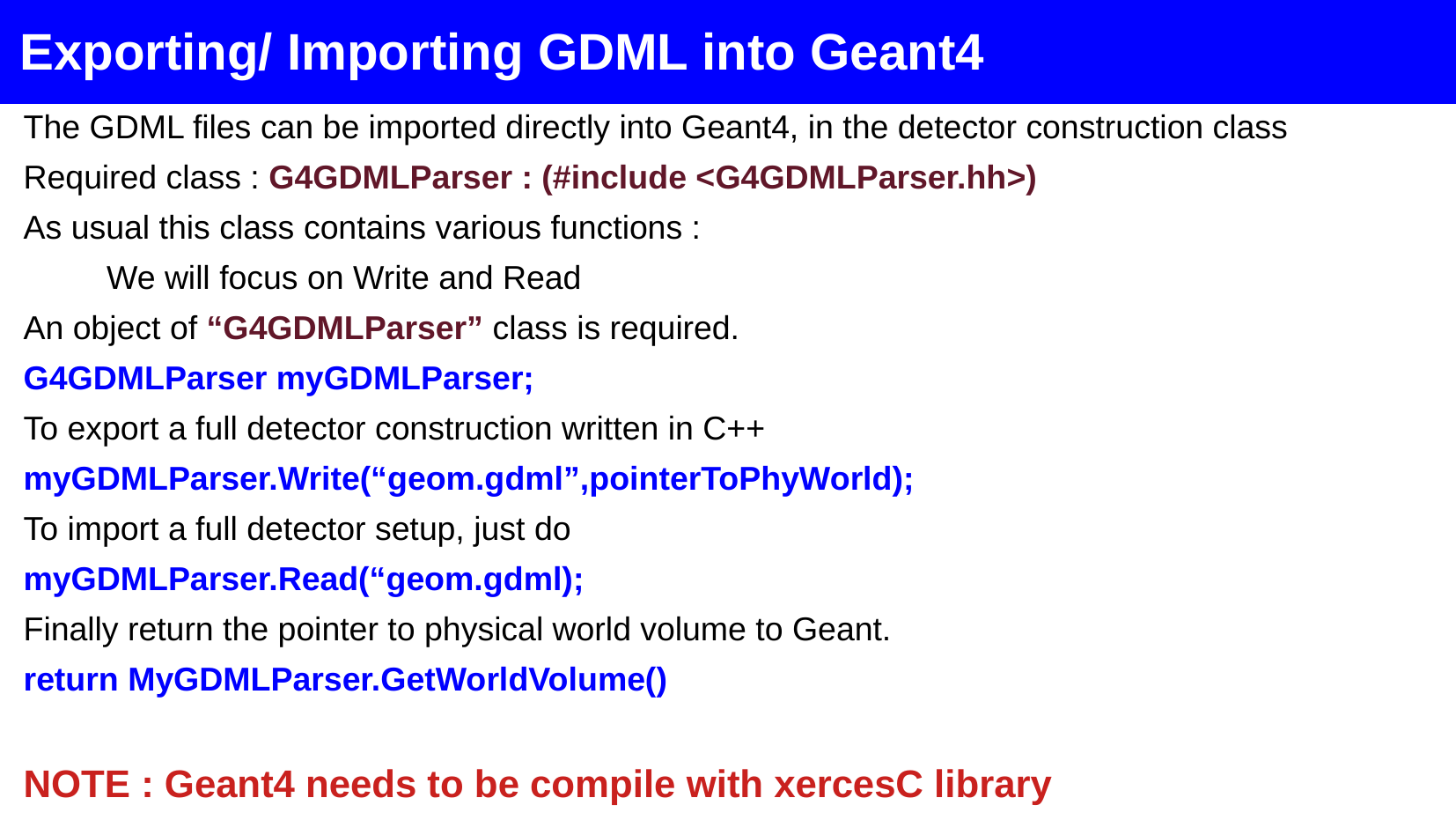

Exporting/ Importing GDML into Geant4
The GDML files can be imported directly into Geant4, in the detector construction class
Required class : G4GDMLParser : (#include <G4GDMLParser.hh>)
As usual this class contains various functions :
         We will focus on Write and Read
An object of “G4GDMLParser” class is required.
G4GDMLParser myGDMLParser;
To export a full detector construction written in C++
myGDMLParser.Write(“geom.gdml”,pointerToPhyWorld);
To import a full detector setup, just do
myGDMLParser.Read(“geom.gdml);
Finally return the pointer to physical world volume to Geant.
return MyGDMLParser.GetWorldVolume()

NOTE : Geant4 needs to be compile with xercesC library